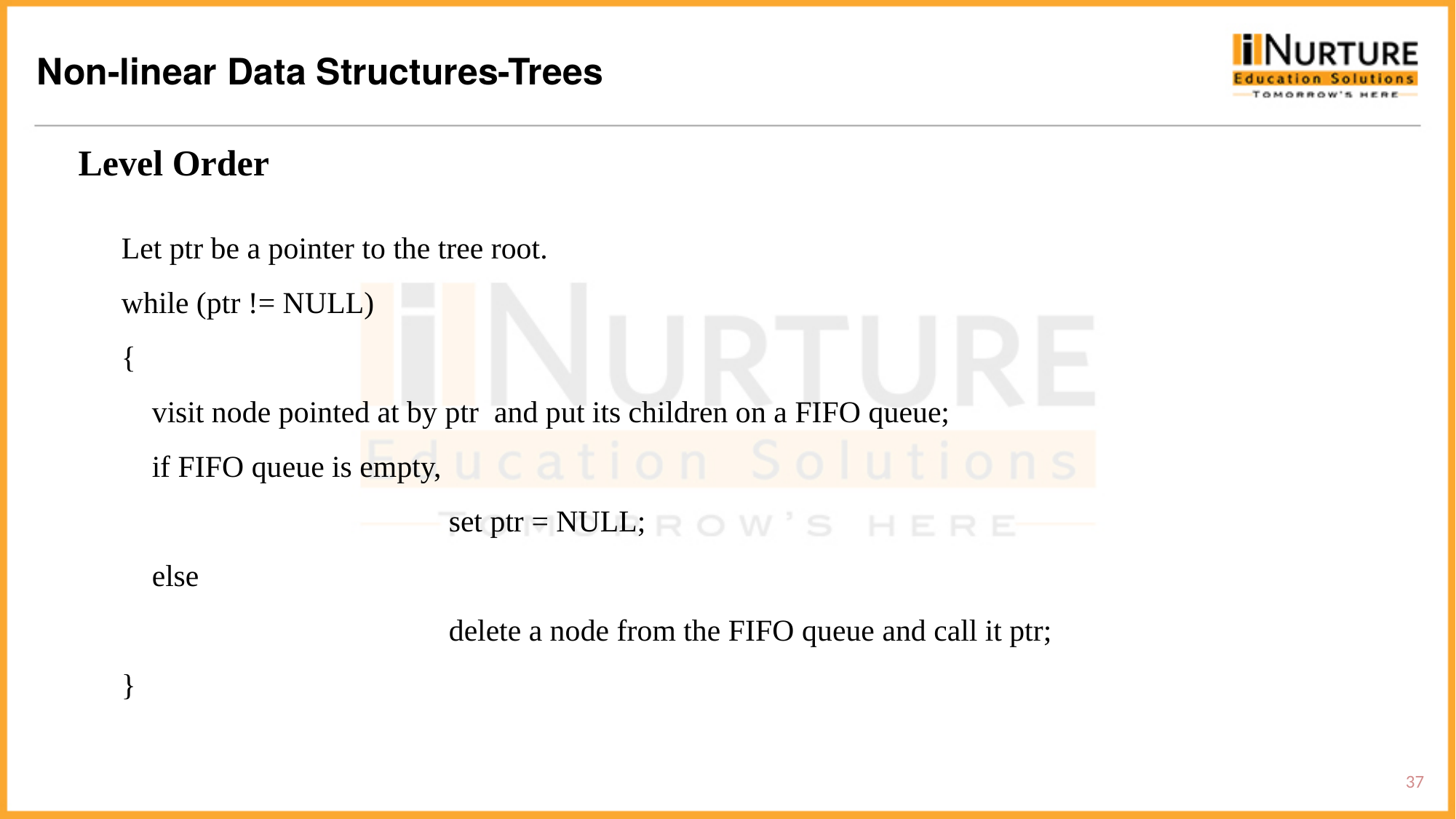

Non-linear Data Structures-Trees
Level Order

Let ptr be a pointer to the tree root.
while (ptr != NULL)
{
    visit node pointed at by ptr  and put its children on a FIFO queue;
    if FIFO queue is empty,
			set ptr = NULL;
    else
			delete a node from the FIFO queue and call it ptr;
}
37